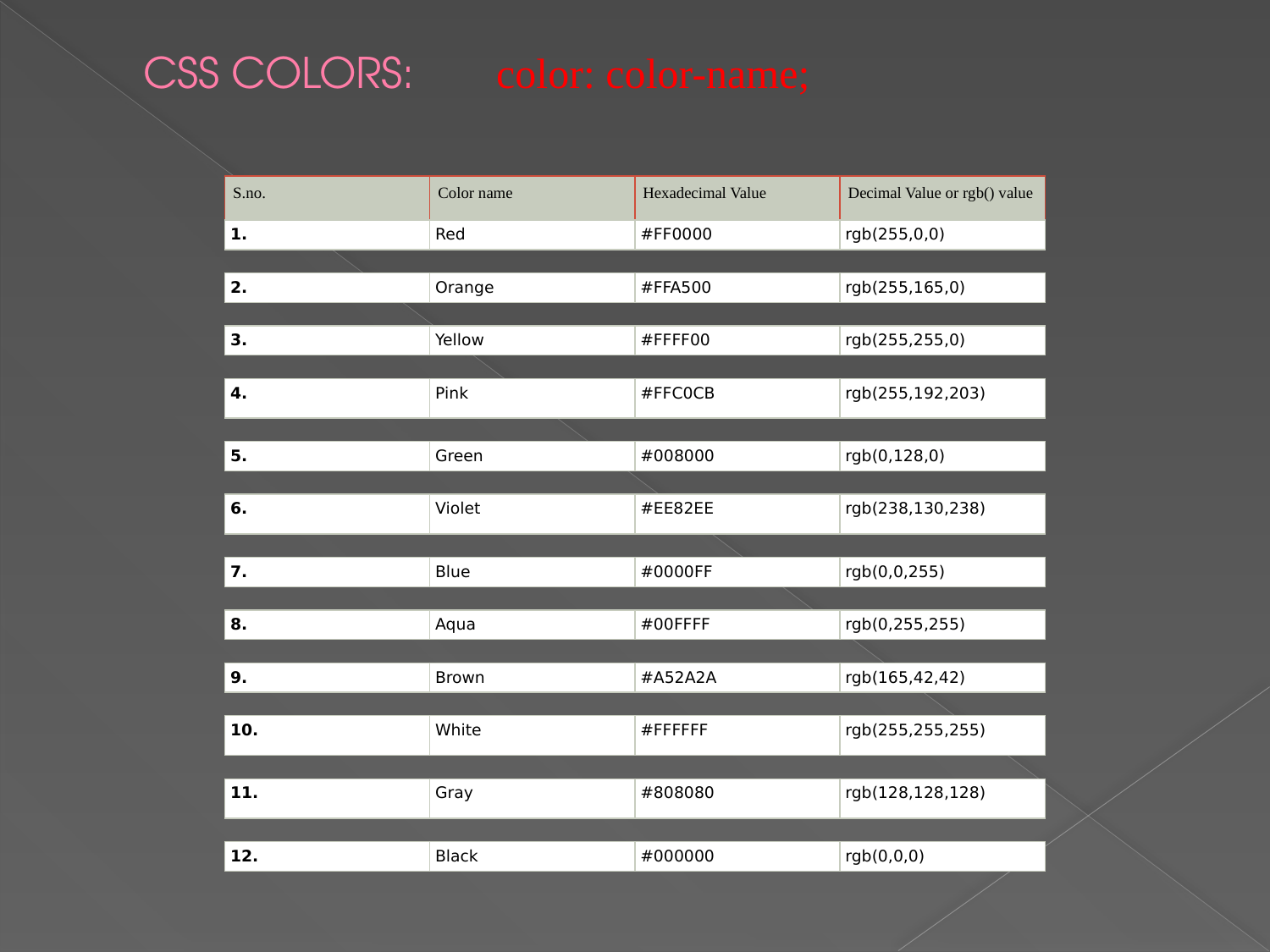

# CSS COLORS:       color: color-name;
| S.no. | Color name | Hexadecimal Value | Decimal Value or rgb() value |
| --- | --- | --- | --- |
| 1. | Red | #FF0000 | rgb(255,0,0) |
|  |  |  |  |
| 2. | Orange | #FFA500 | rgb(255,165,0) |
|  |  |  |  |
| 3. | Yellow | #FFFF00 | rgb(255,255,0) |
|  |  |  |  |
| 4. | Pink | #FFC0CB | rgb(255,192,203) |
|  |  |  |  |
| 5. | Green | #008000 | rgb(0,128,0) |
|  |  |  |  |
| 6. | Violet | #EE82EE | rgb(238,130,238) |
|  |  |  |  |
| 7. | Blue | #0000FF | rgb(0,0,255) |
|  |  |  |  |
| 8. | Aqua | #00FFFF | rgb(0,255,255) |
|  |  |  |  |
| 9. | Brown | #A52A2A | rgb(165,42,42) |
|  |  |  |  |
| 10. | White | #FFFFFF | rgb(255,255,255) |
|  |  |  |  |
| 11. | Gray | #808080 | rgb(128,128,128) |
|  |  |  |  |
| 12. | Black | #000000 | rgb(0,0,0) |